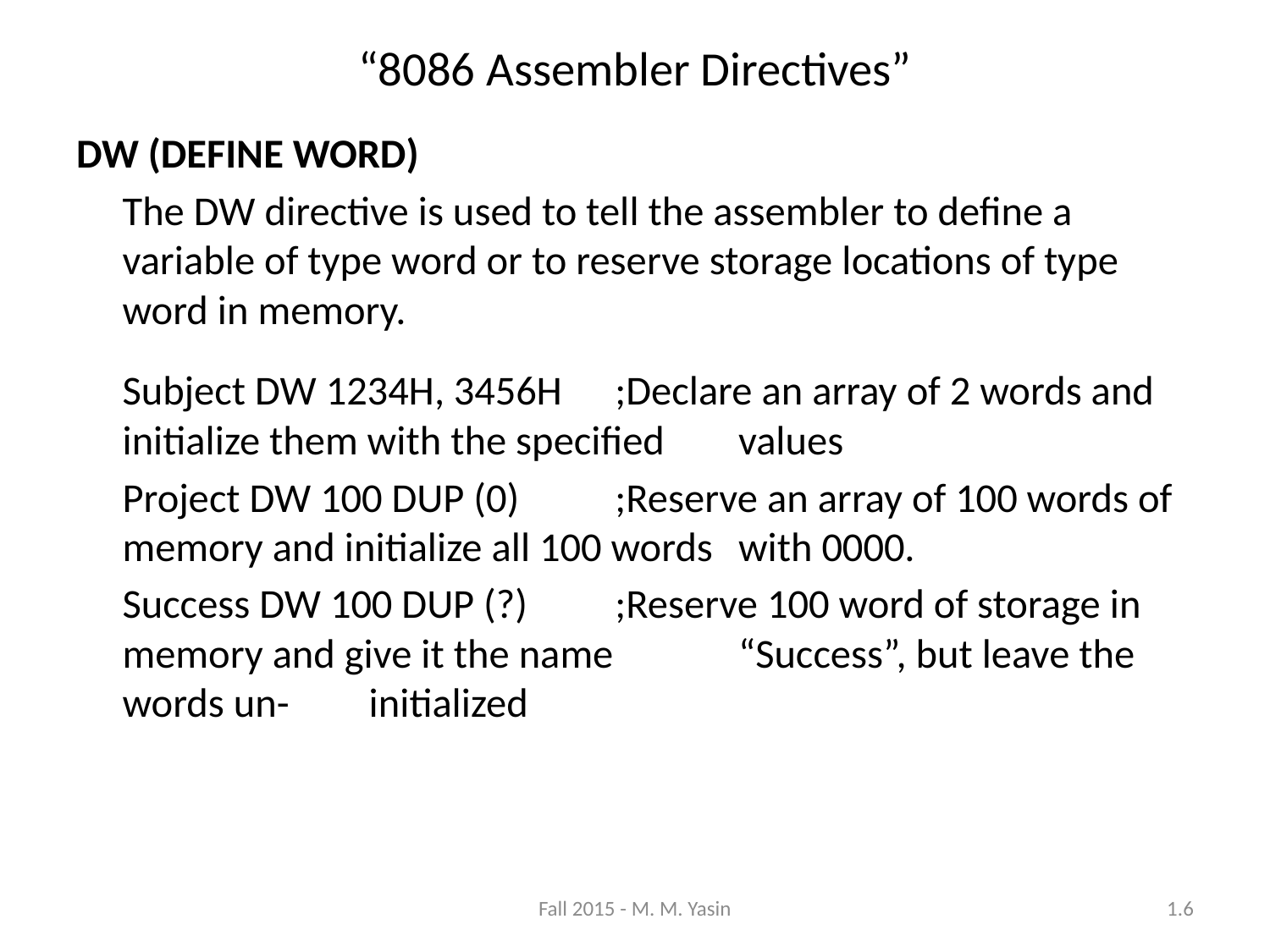

“8086 Assembler Directives”

DW (DEFINE WORD)
	The DW directive is used to tell the assembler to define a variable of type word or to reserve storage locations of type word in memory.

	Subject DW 1234H, 3456H	;Declare an array of 2 words and 				initialize them with the specified 				values
	Project DW 100 DUP (0)	;Reserve an array of 100 words of 				memory and initialize all 100 words 				with 0000.
	Success DW 100 DUP (?)	;Reserve 100 word of storage in 				memory and give it the name 				“Success”, but leave the words un-				initialized
Fall 2015 - M. M. Yasin
1.6